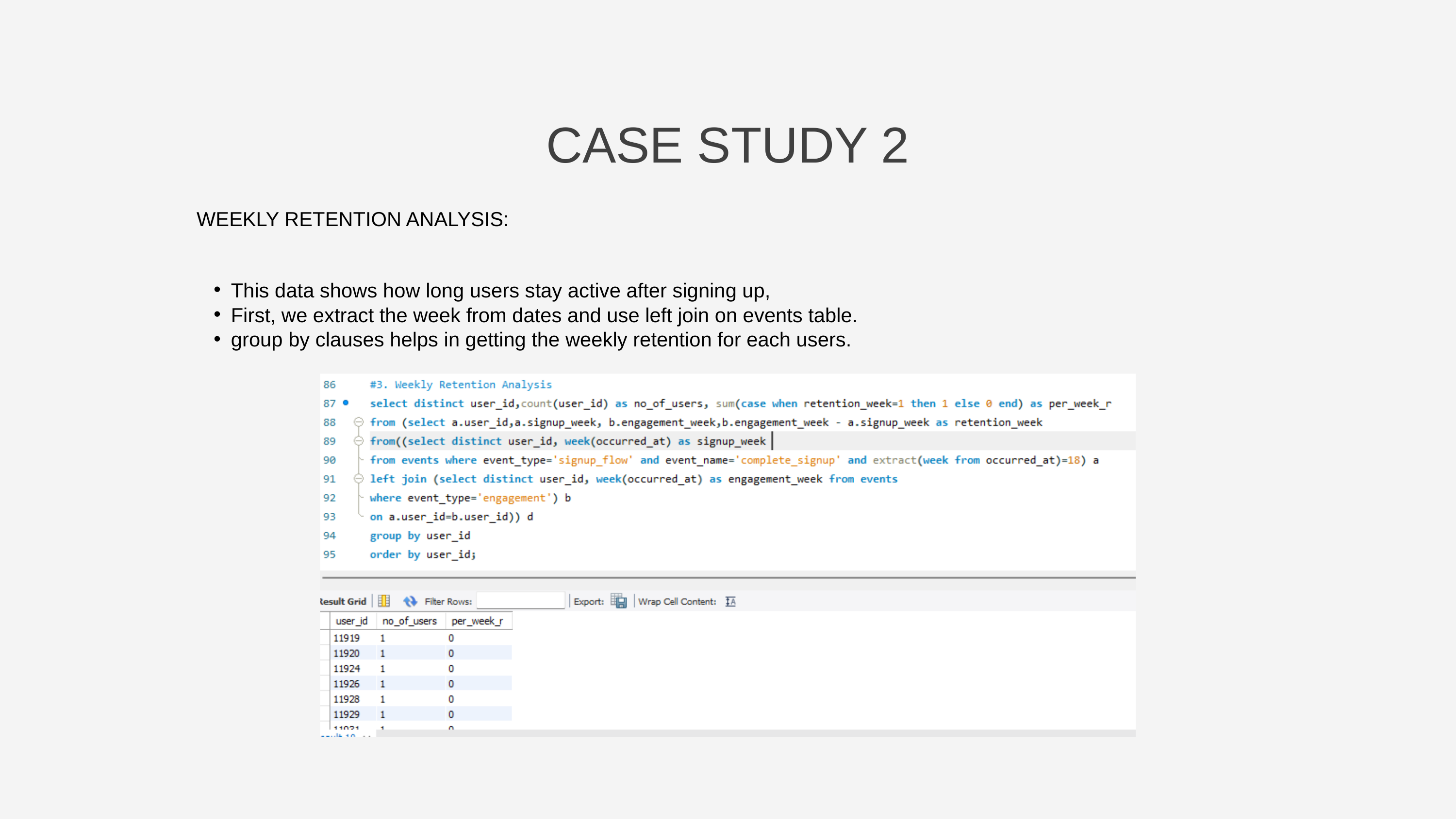

CASE STUDY 2
WEEKLY RETENTION ANALYSIS:
This data shows how long users stay active after signing up,
First, we extract the week from dates and use left join on events table.
group by clauses helps in getting the weekly retention for each users.